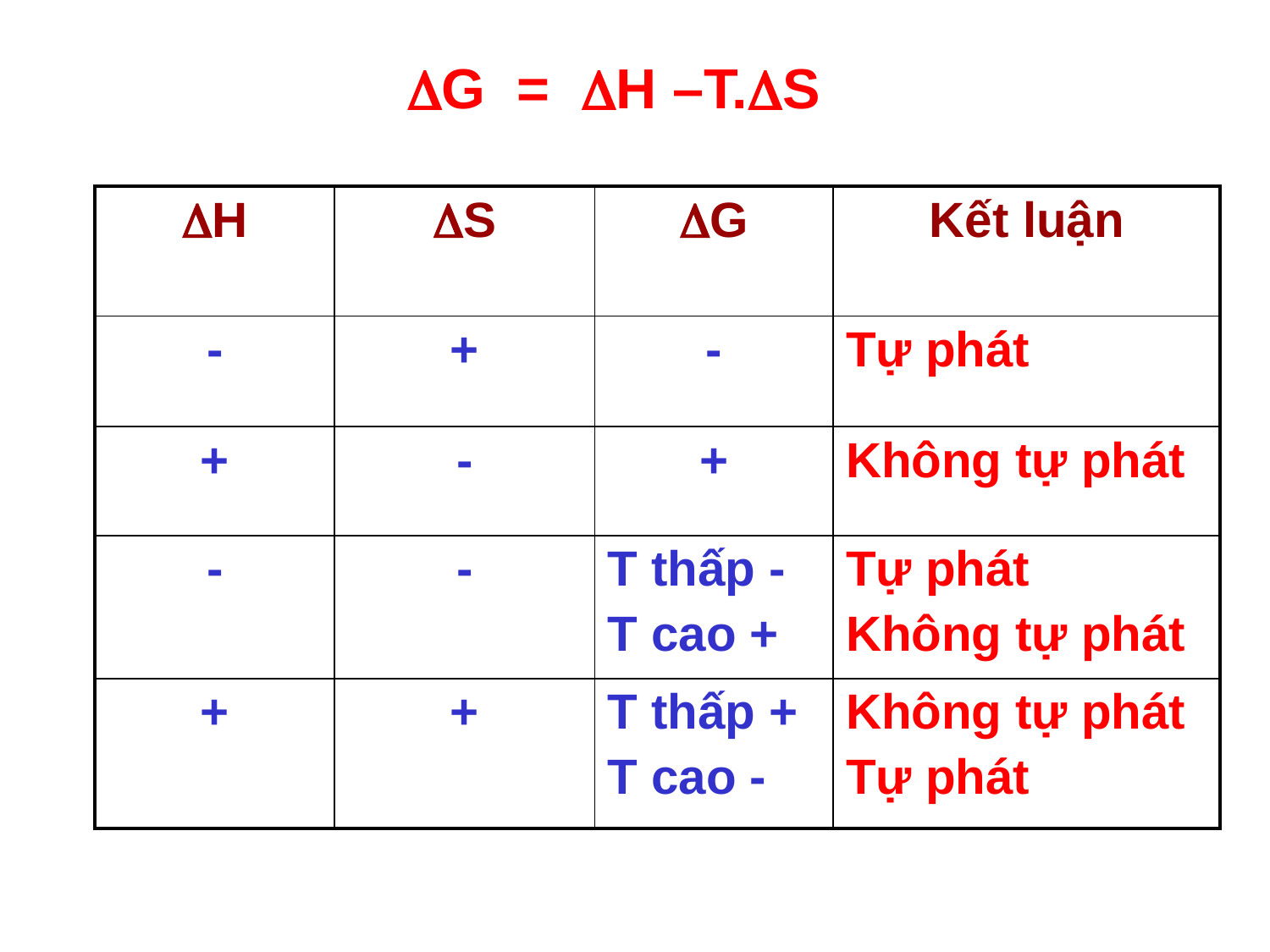

ΔG  =  ΔH –T.ΔS

| ΔH | ΔS | ΔG | Kết luận |
| --- | --- | --- | --- |
| - | + | - | Tự phát |
| + | - | + | Không tự phát |
| - | - | T thấp - T cao + | Tự phát Không tự phát |
| + | + | T thấp + T cao - | Không tự phát Tự phát |